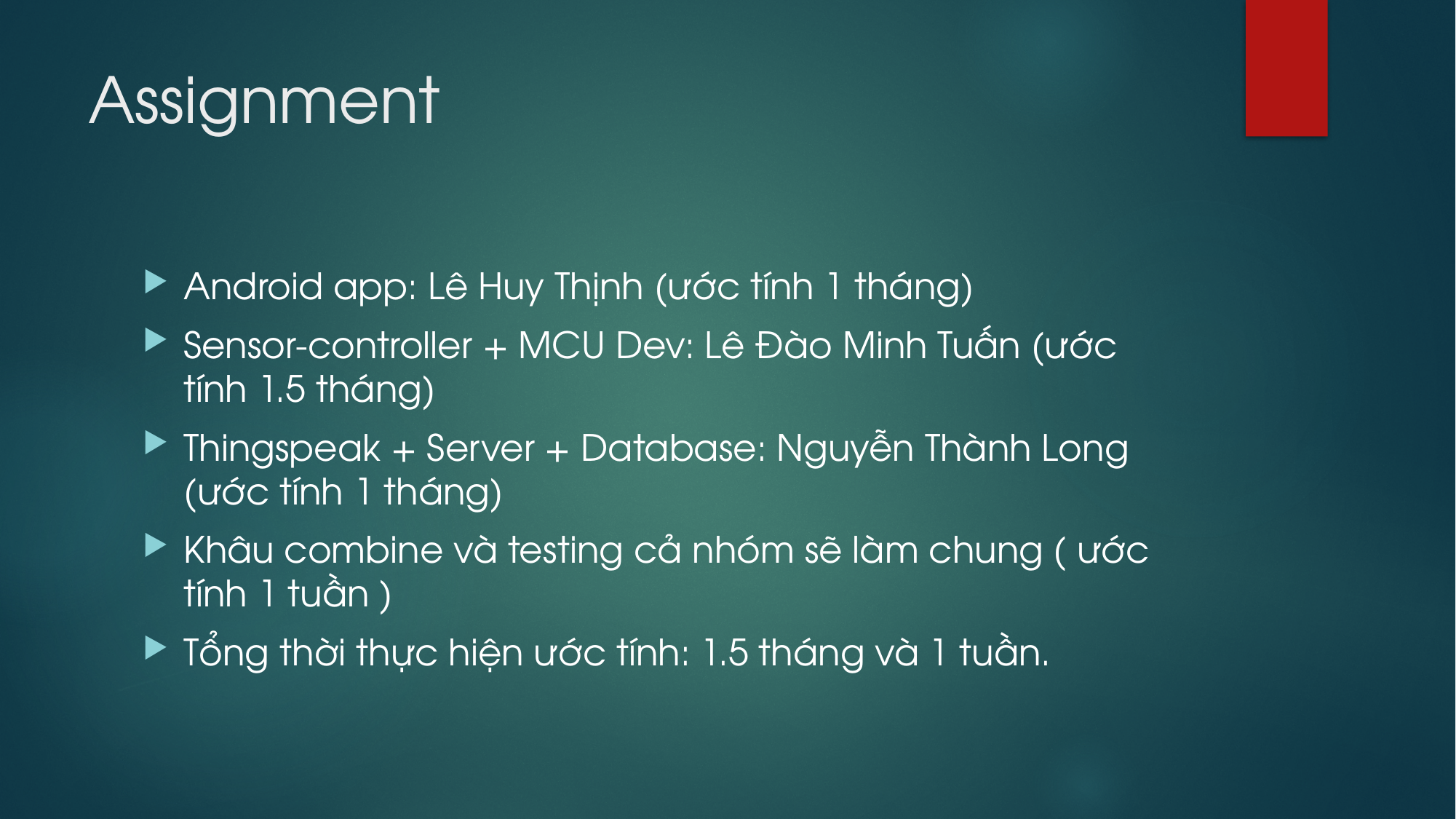

# Assignment
Android app: Lê Huy Thịnh (ước tính 1 tháng)
Sensor-controller + MCU Dev: Lê Đào Minh Tuấn (ước tính 1.5 tháng)
Thingspeak + Server + Database: Nguyễn Thành Long (ước tính 1 tháng)
Khâu combine và testing cả nhóm sẽ làm chung ( ước tính 1 tuần )
Tổng thời thực hiện ước tính: 1.5 tháng và 1 tuần.